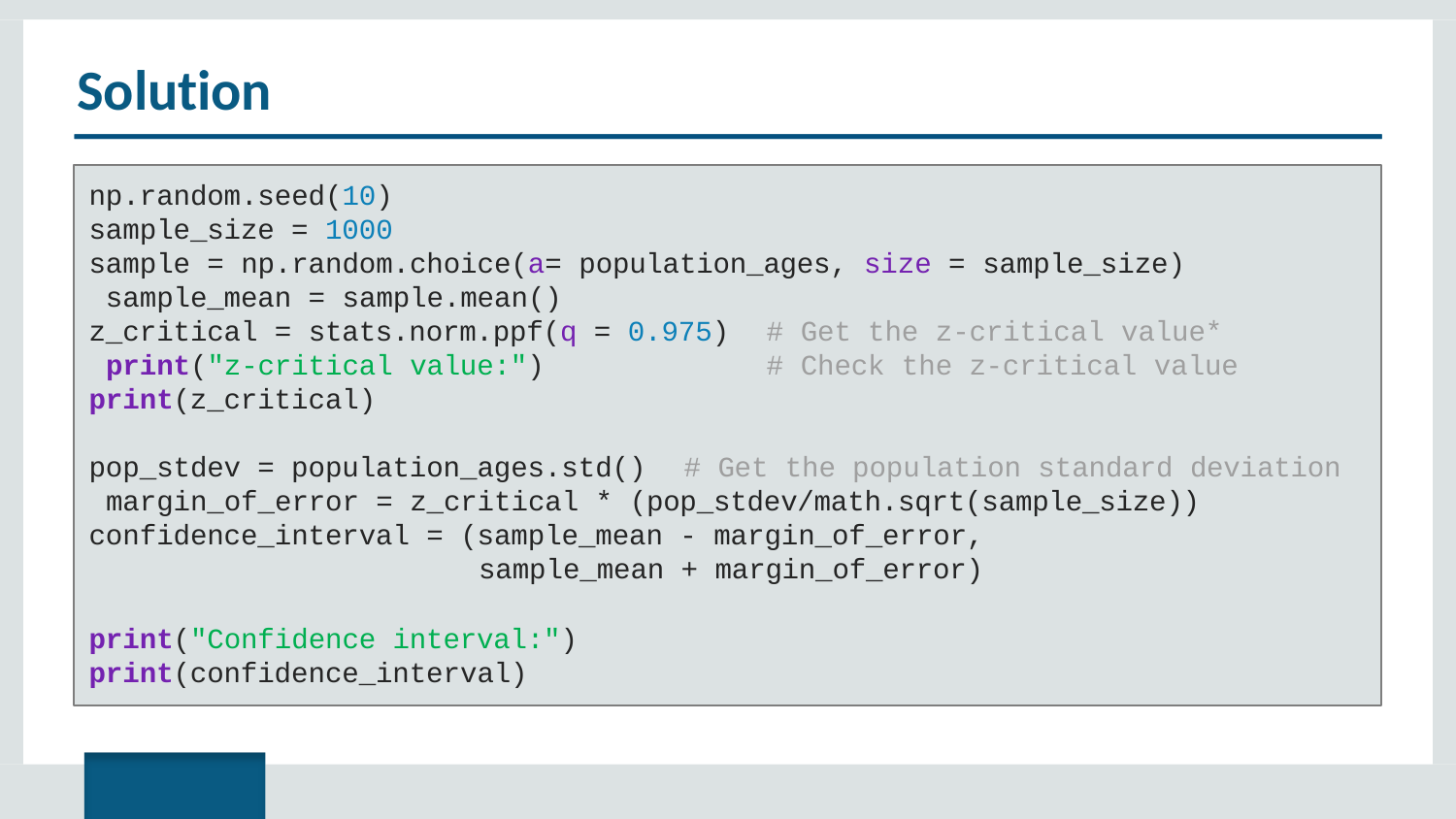

# Solution

np.random.seed(10)
sample_size = 1000
sample = np.random.choice(a= population_ages, size = sample_size)  sample_mean = sample.mean()
z_critical = stats.norm.ppf(q = 0.975)  print("z-critical value:")  print(z_critical)
# Get the z-critical value*  # Check the z-critical value
pop_stdev = population_ages.std()	# Get the population standard deviation  margin_of_error = z_critical * (pop_stdev/math.sqrt(sample_size))  confidence_interval = (sample_mean - margin_of_error,
sample_mean + margin_of_error)

print("Confidence interval:")
print(confidence_interval)